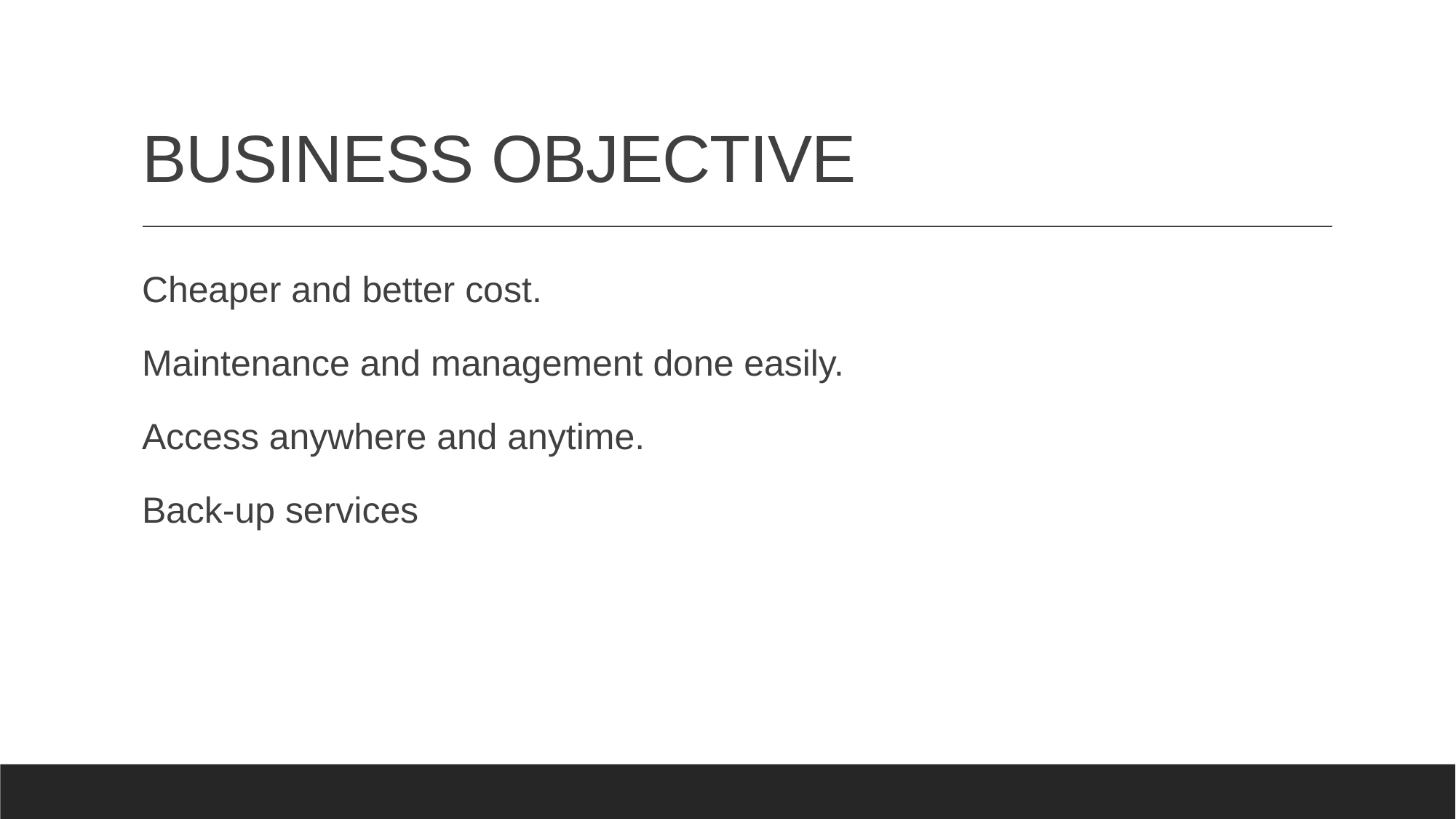

# BUSINESS OBJECTIVE
Cheaper and better cost.
Maintenance and management done easily.
Access anywhere and anytime.
Back-up services